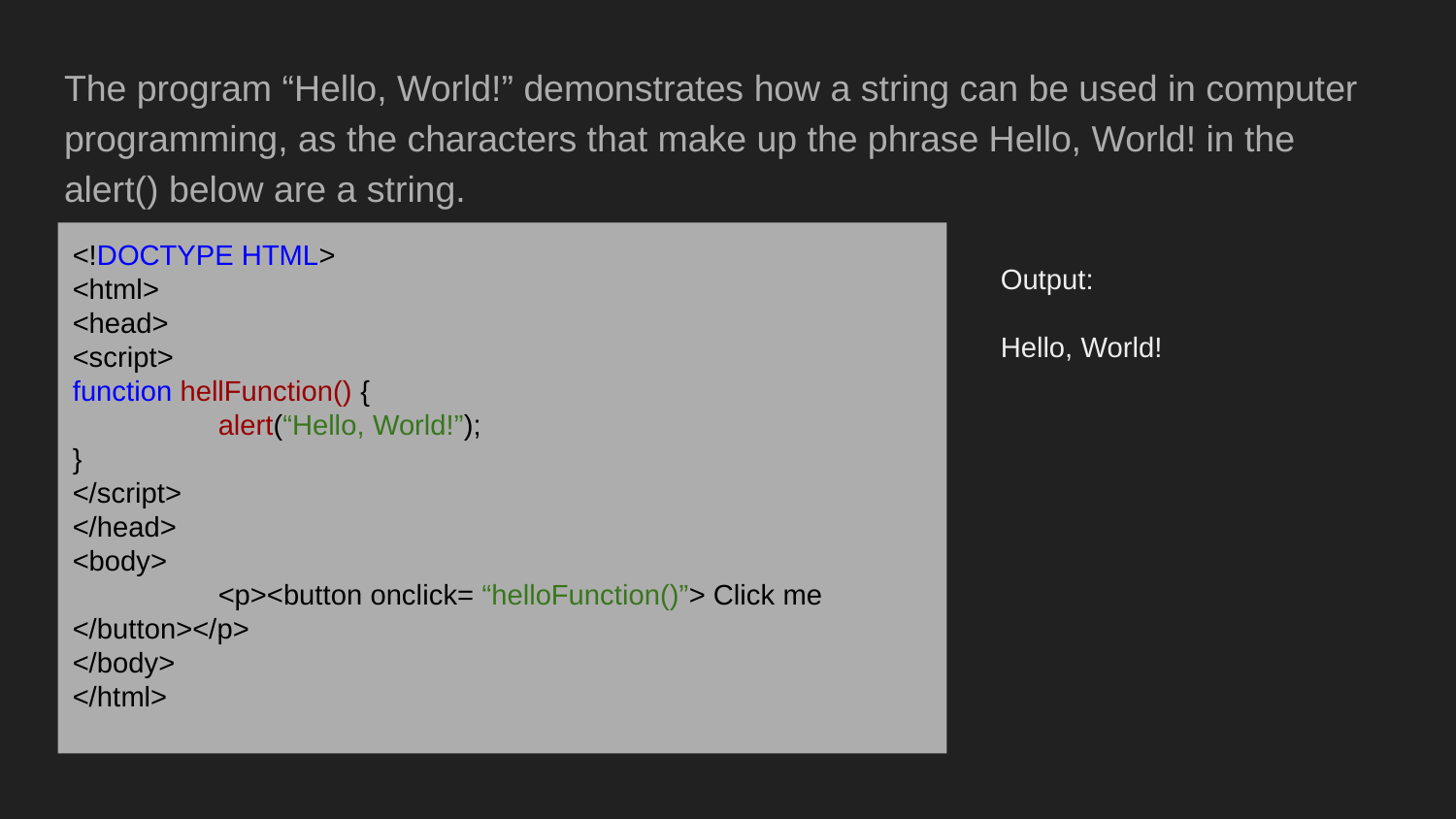

The program “Hello, World!” demonstrates how a string can be used in computer programming, as the characters that make up the phrase Hello, World! in the alert() below are a string.
<!DOCTYPE HTML>
<html>
<head>
<script>
function hellFunction() {
	alert(“Hello, World!”);
}
</script>
</head>
<body>
	<p><button onclick= “helloFunction()”> Click me </button></p>
</body>
</html>

Output:

Hello, World!